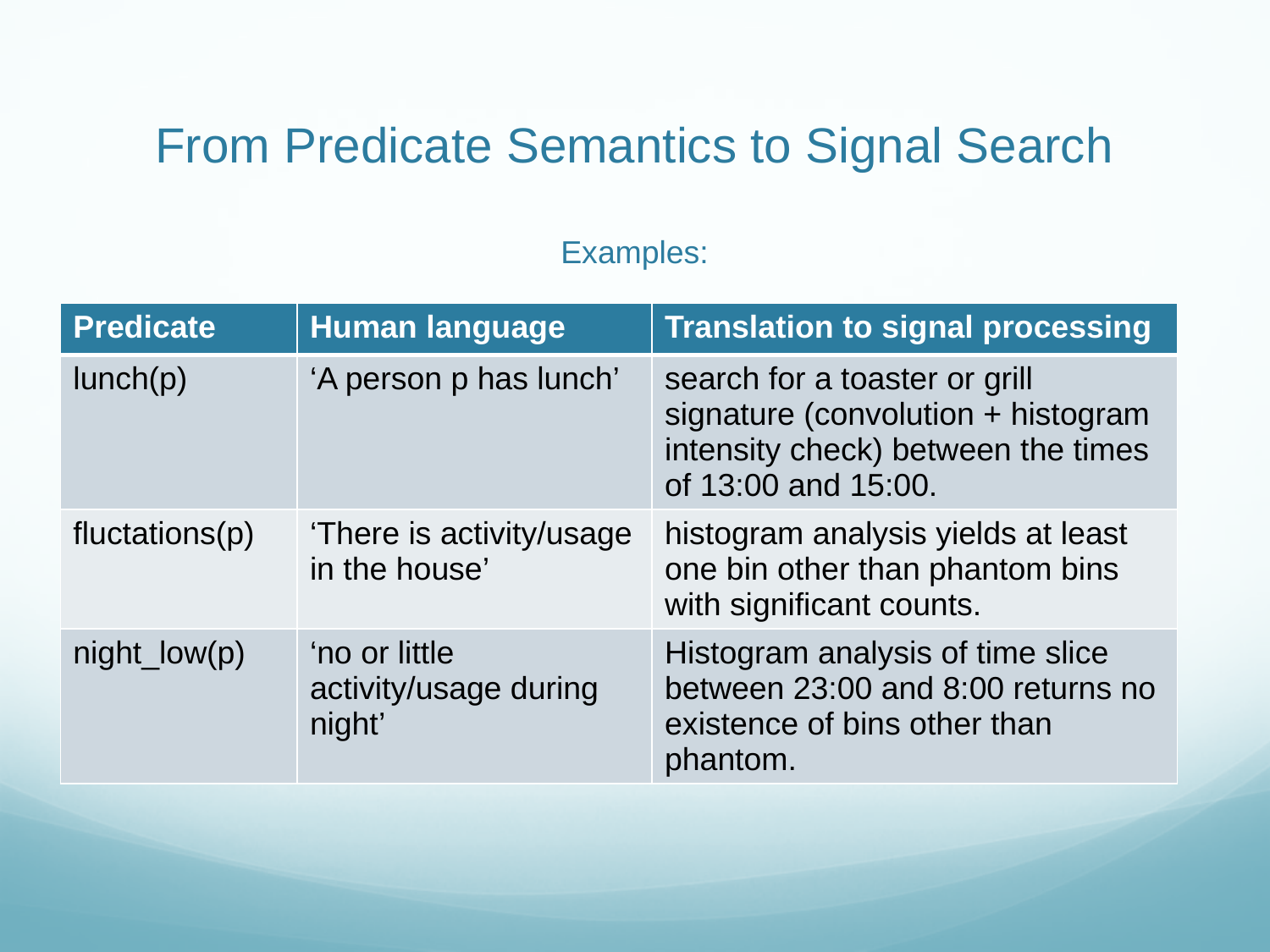

# From Predicate Semantics to Signal Search Examples:
| Predicate | Human language | Translation to signal processing |
| --- | --- | --- |
| lunch(p) | ‘A person p has lunch’ | search for a toaster or grill signature (convolution + histogram intensity check) between the times of 13:00 and 15:00. |
| fluctations(p) | ‘There is activity/usage in the house’ | histogram analysis yields at least one bin other than phantom bins with significant counts. |
| night\_low(p) | ‘no or little activity/usage during night’ | Histogram analysis of time slice between 23:00 and 8:00 returns no existence of bins other than phantom. |